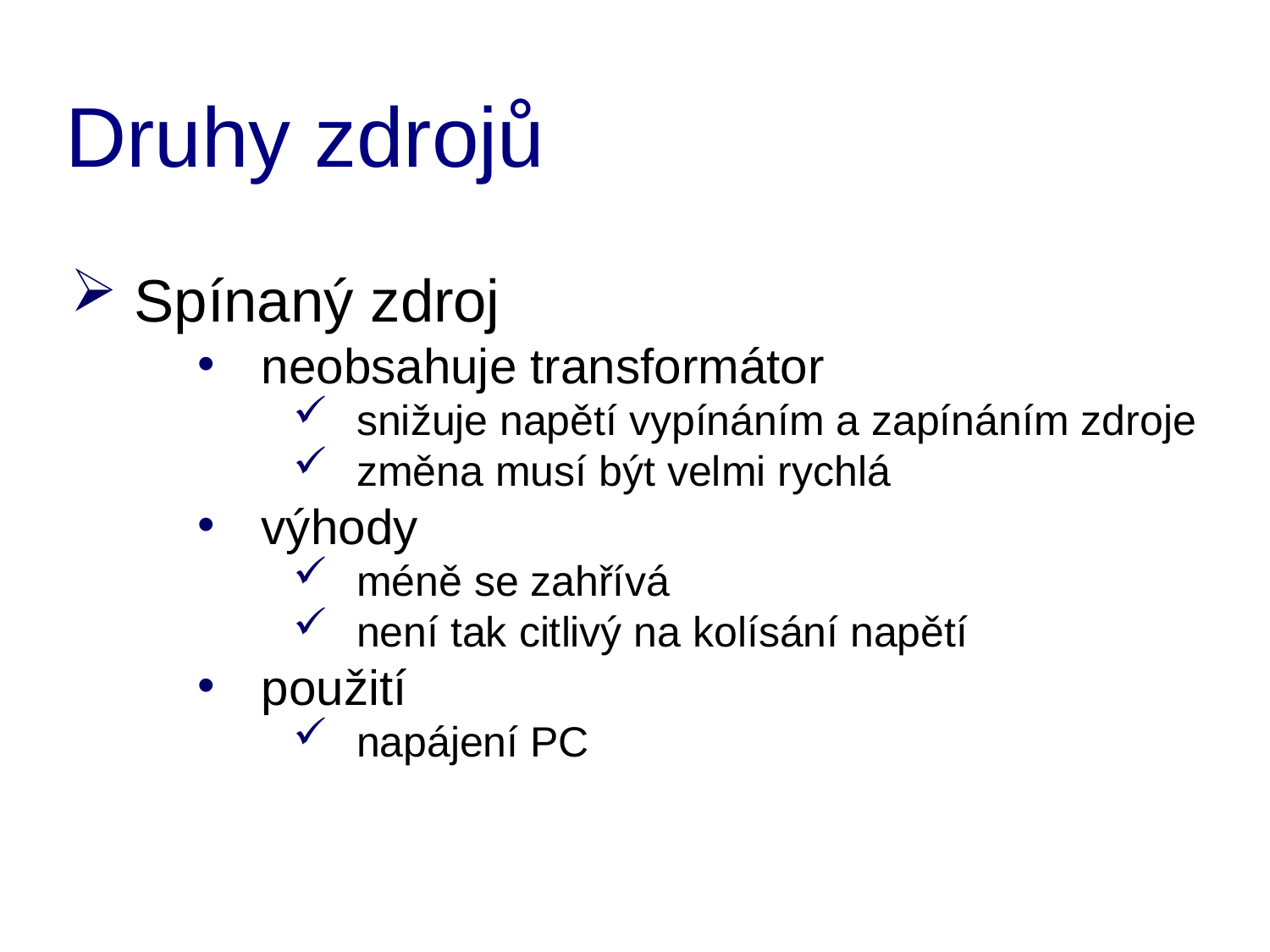

Druhy zdrojů
Spínaný zdroj
neobsahuje transformátor
snižuje napětí vypínáním a zapínáním zdroje
změna musí být velmi rychlá
výhody
méně se zahřívá
není tak citlivý na kolísání napětí
použití
napájení PC